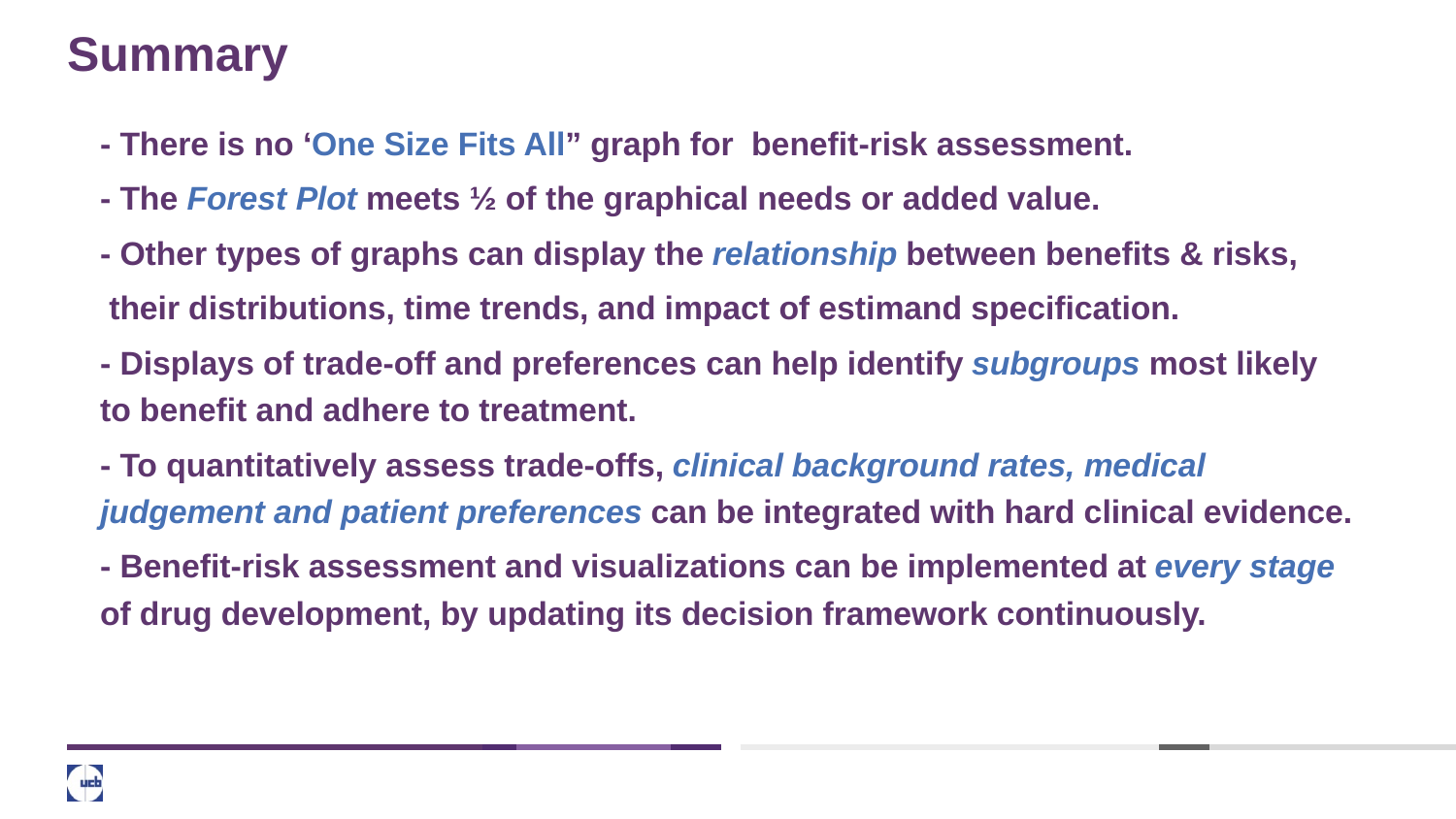

# Summary
- There is no ‘One Size Fits All” graph for  benefit-risk assessment.
- The Forest Plot meets ½ of the graphical needs or added value.
- Other types of graphs can display the relationship between benefits & risks,
 their distributions, time trends, and impact of estimand specification.
- Displays of trade-off and preferences can help identify subgroups most likely to benefit and adhere to treatment.
- To quantitatively assess trade-offs, clinical background rates, medical judgement and patient preferences can be integrated with hard clinical evidence.
- Benefit-risk assessment and visualizations can be implemented at every stage of drug development, by updating its decision framework continuously.